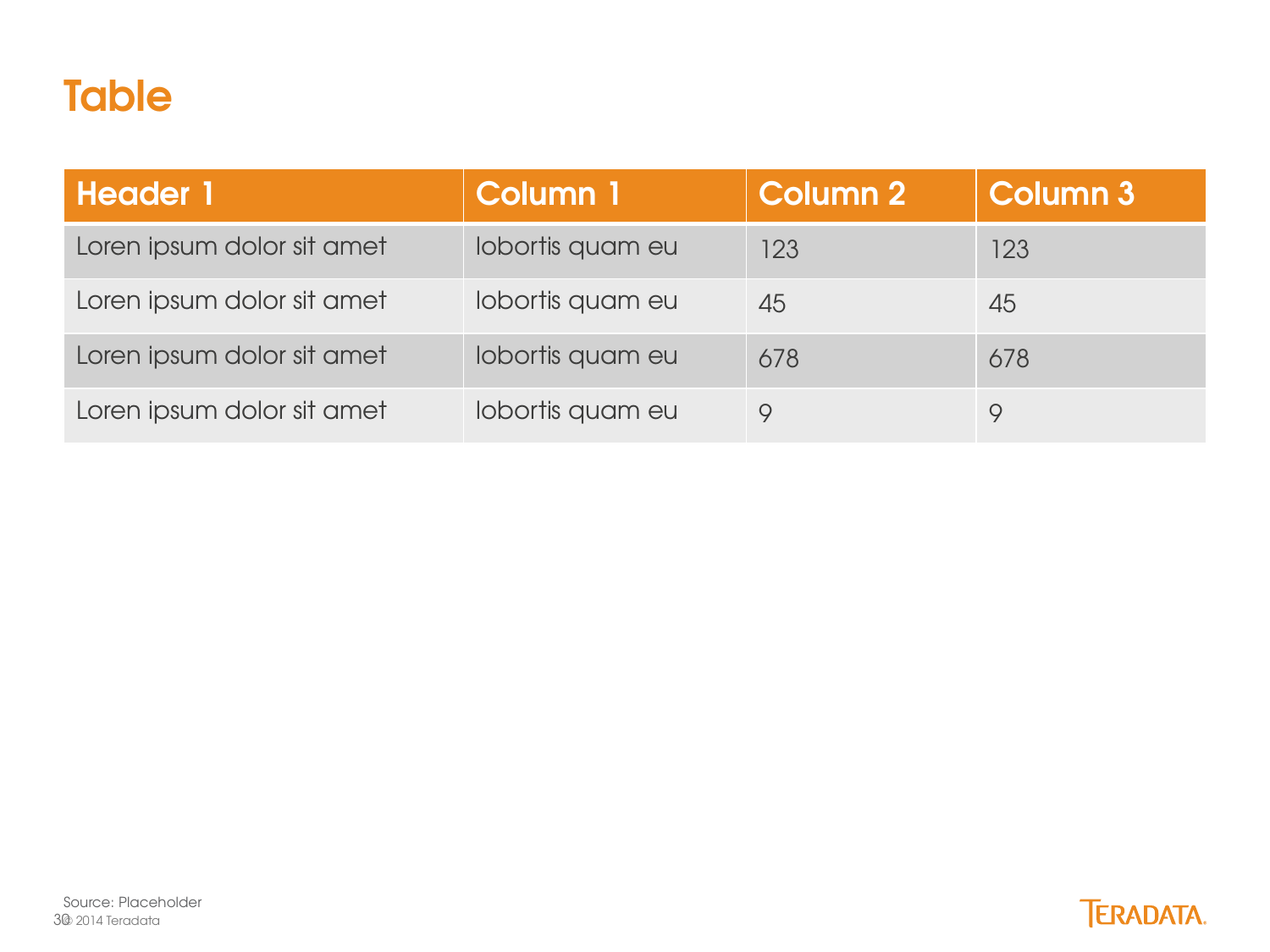

# Table
| Header 1 | Column 1 | Column 2 | Column 3 |
| --- | --- | --- | --- |
| Loren ipsum dolor sit amet | lobortis quam eu | 123 | 123 |
| Loren ipsum dolor sit amet | lobortis quam eu | 45 | 45 |
| Loren ipsum dolor sit amet | lobortis quam eu | 678 | 678 |
| Loren ipsum dolor sit amet | lobortis quam eu | 9 | 9 |
Source: Placeholder
© 2014 Teradata